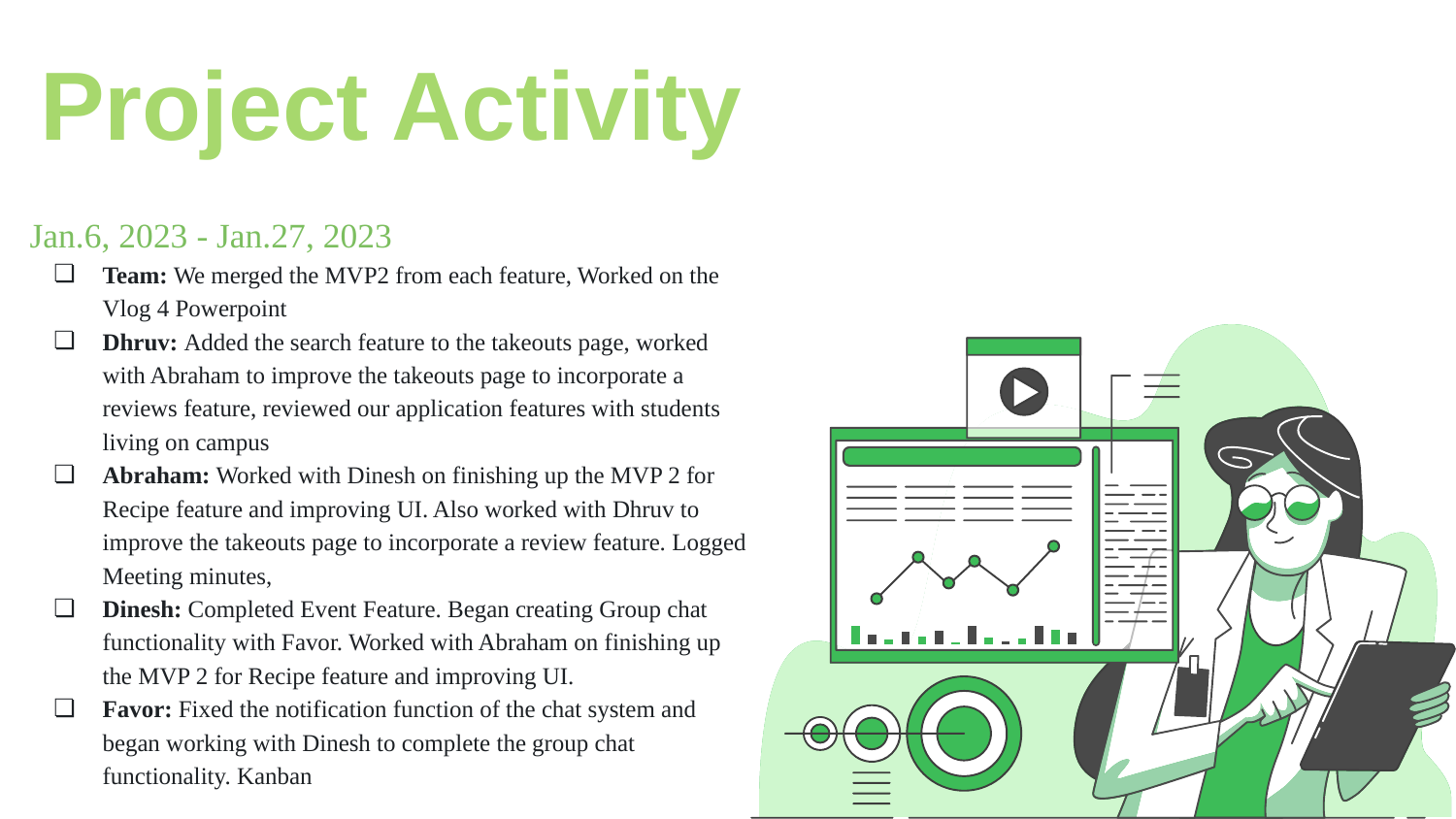

Project Activity
Jan.6, 2023 - Jan.27, 2023
Team: We merged the MVP2 from each feature, Worked on the Vlog 4 Powerpoint
Dhruv: Added the search feature to the takeouts page, worked with Abraham to improve the takeouts page to incorporate a reviews feature, reviewed our application features with students living on campus
Abraham: Worked with Dinesh on finishing up the MVP 2 for Recipe feature and improving UI. Also worked with Dhruv to improve the takeouts page to incorporate a review feature. Logged Meeting minutes,
Dinesh: Completed Event Feature. Began creating Group chat functionality with Favor. Worked with Abraham on finishing up the MVP 2 for Recipe feature and improving UI.
Favor: Fixed the notification function of the chat system and began working with Dinesh to complete the group chat functionality. Kanban